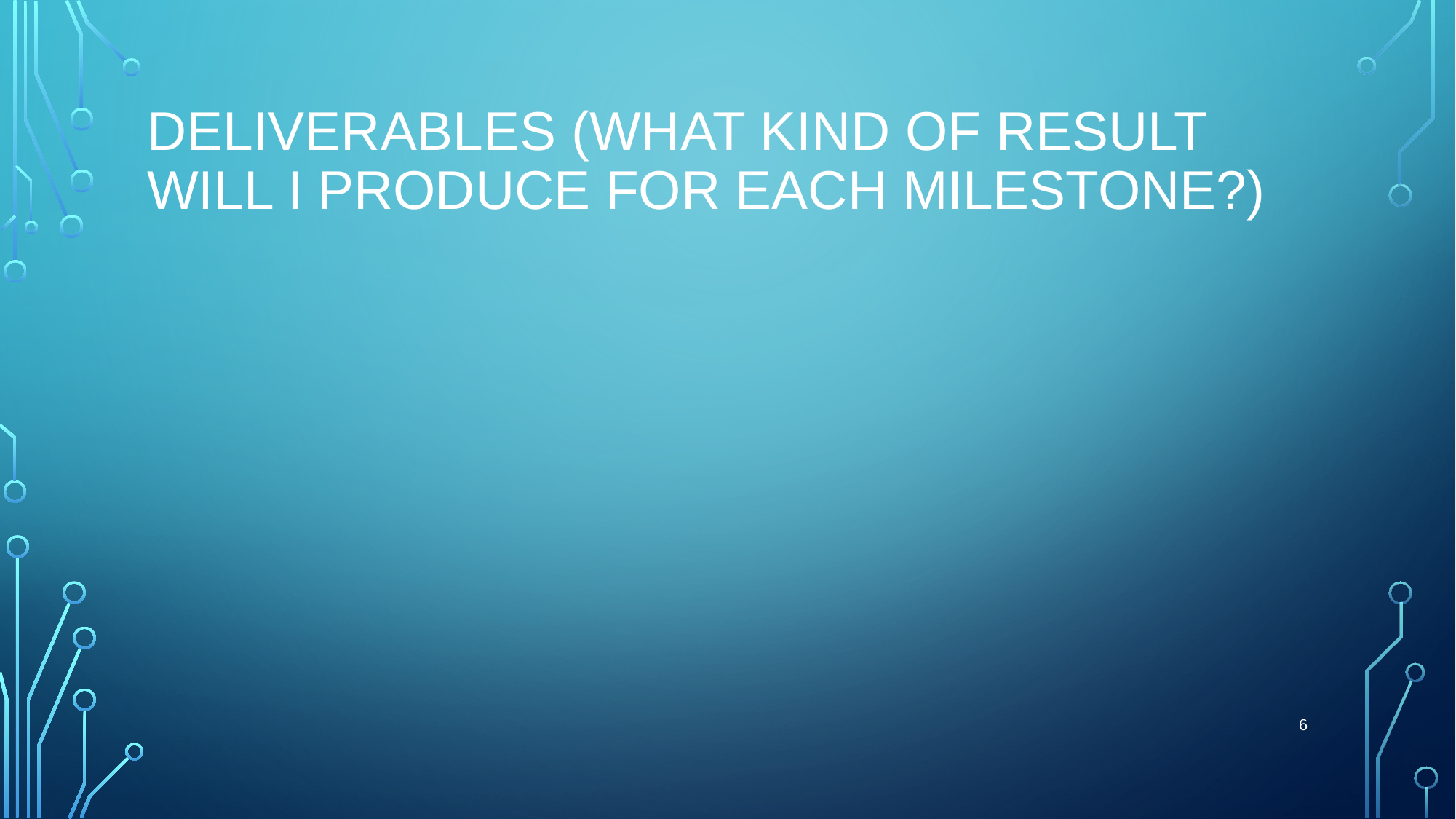

# Deliverables (What kind of result will I produce for Each Milestone?)

6